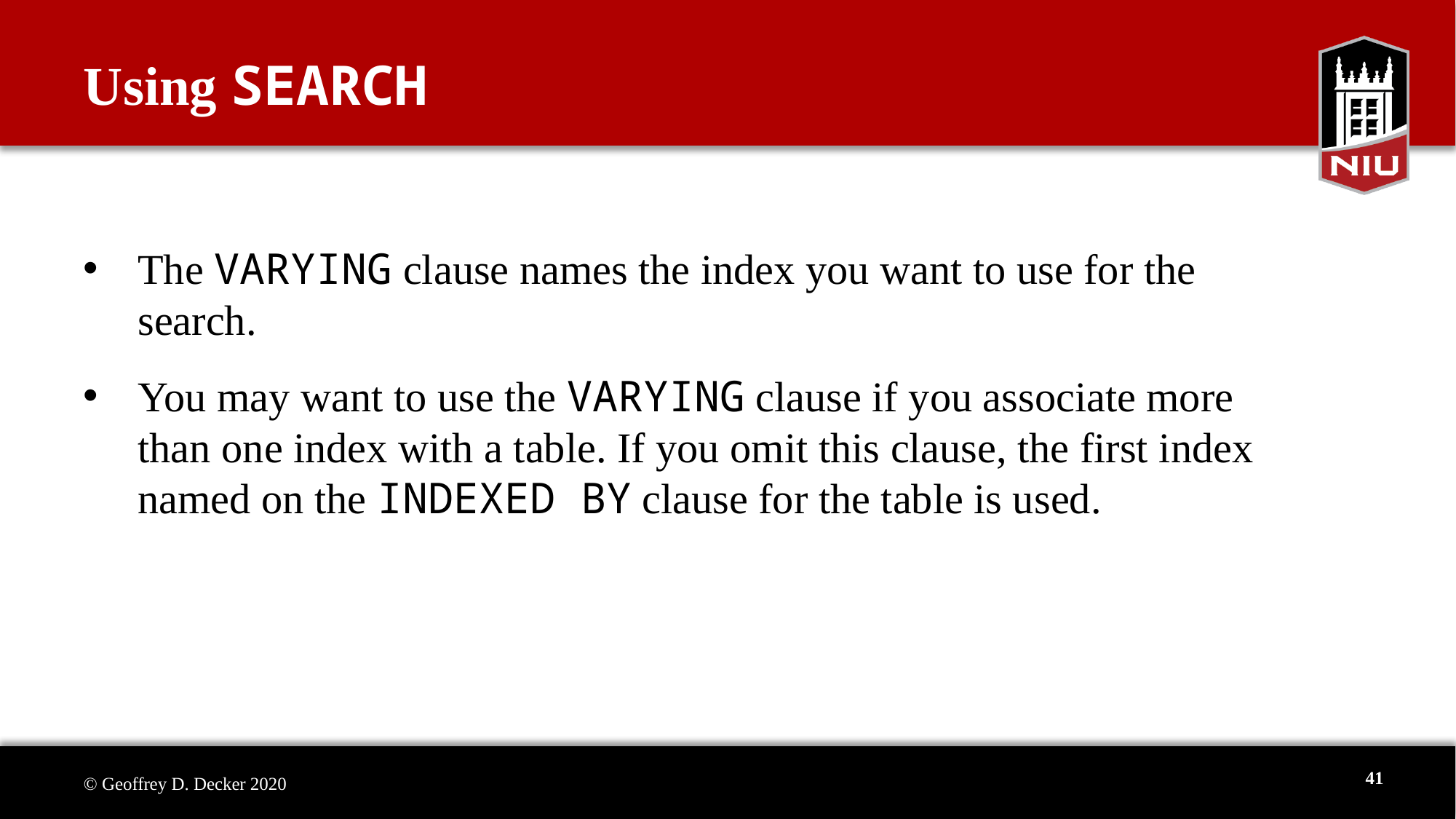

Using SEARCH
The VARYING clause names the index you want to use for the search.

You may want to use the VARYING clause if you associate more than one index with a table. If you omit this clause, the first index named on the INDEXED BY clause for the table is used.

41
© Geoffrey D. Decker 2020